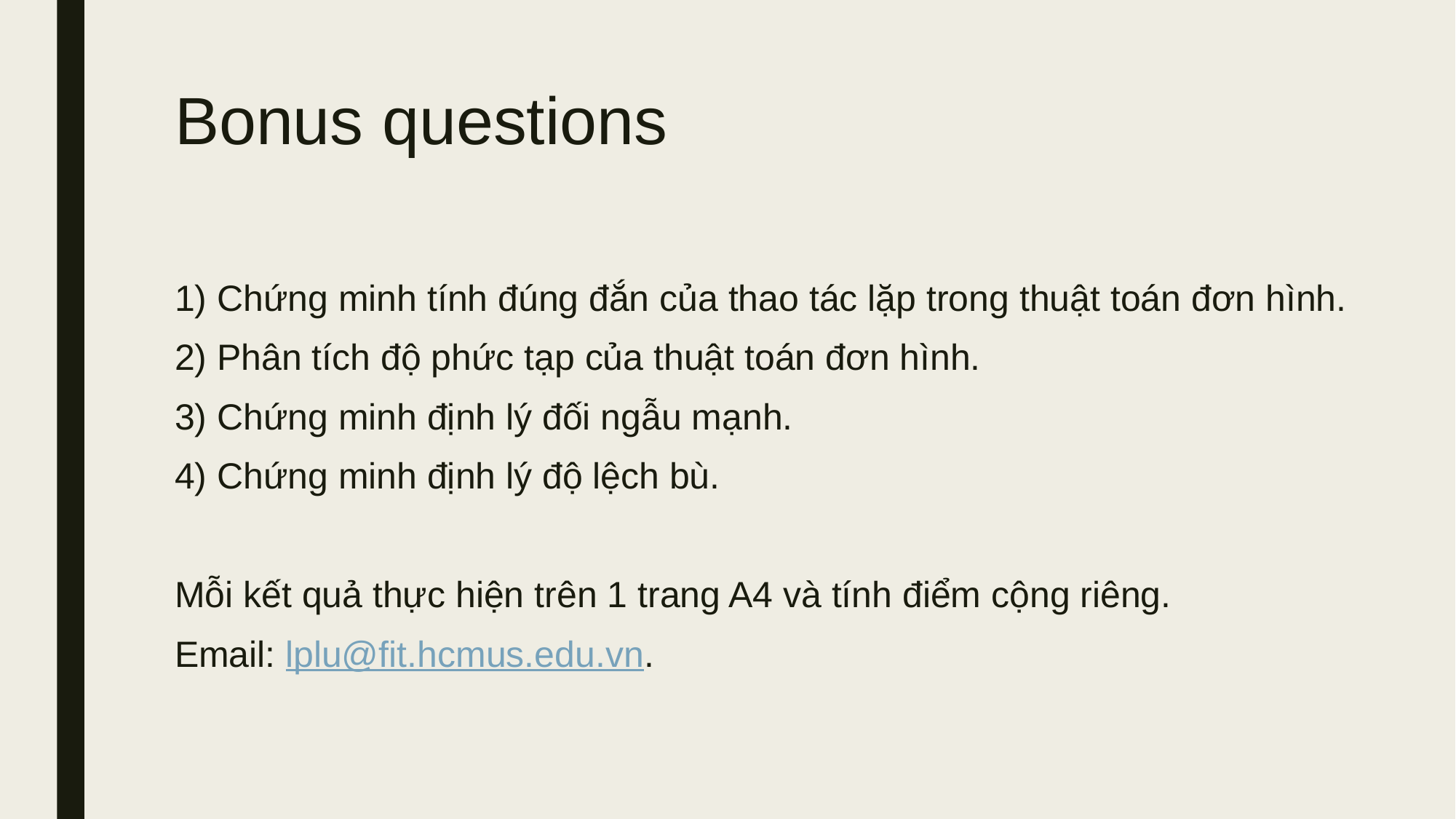

# Bonus questions
1) Chứng minh tính đúng đắn của thao tác lặp trong thuật toán đơn hình.
2) Phân tích độ phức tạp của thuật toán đơn hình.
3) Chứng minh định lý đối ngẫu mạnh.
4) Chứng minh định lý độ lệch bù.

Mỗi kết quả thực hiện trên 1 trang A4 và tính điểm cộng riêng.
Email: lplu@fit.hcmus.edu.vn.